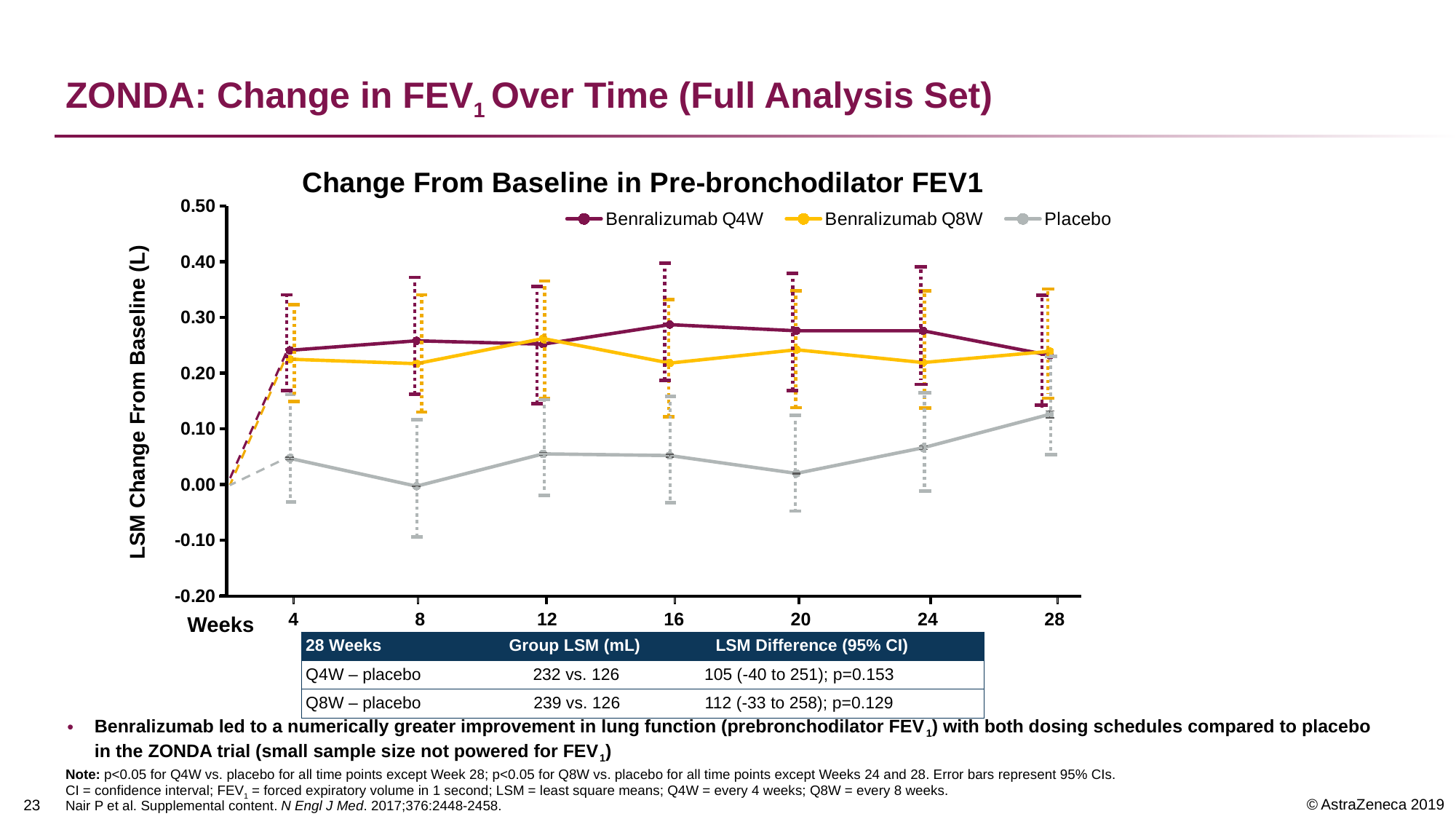

# ZONDA: Change in FEV1 Over Time (Full Analysis Set)

### Chart: Change From Baseline in Pre-bronchodilator FEV1

| Category | Benralizumab Q4W | Benralizumab Q8W | Placebo |
|---|---|---|---|
| 4 | 0.241 | 0.225 | 0.047 |
| 8 | 0.258 | 0.217 | -0.003 |
| 12 | 0.252 | 0.262 | 0.055 |
| 16 | 0.287 | 0.218 | 0.052 |
| 20 | 0.276 | 0.242 | 0.02 |
| 24 | 0.276 | 0.219 | 0.066 |
| 28 | 0.232 | 0.239 | 0.126 |
LSM Change From Baseline (L)

         4                       8                      12                     16                     20                     24                     28
Weeks
| 28 Weeks | Group LSM (mL) LSM Difference (95% CI) |  |
| --- | --- | --- |
| Q4W – placebo | 232 vs. 126 105 (-40 to 251); p=0.153 |  |
| Q8W – placebo | 239 vs. 126 112 (-33 to 258); p=0.129 |  |
Note: p<0.05 for Q4W vs. placebo for all time points except Week 28; p<0.05 for Q8W vs. placebo for all time points except Weeks 24 and 28. Error bars represent 95% CIs.                                       CI = confidence interval; FEV1 = forced expiratory volume in 1 second; LSM = least square means; Q4W = every 4 weeks; Q8W = every 8 weeks.
Nair P et al. Supplemental content. N Engl J Med. 2017;376:2448-2458.
Benralizumab led to a numerically greater improvement in lung function (prebronchodilator FEV1) with both dosing schedules compared to placebo in the ZONDA trial (small sample size not powered for FEV1)
23